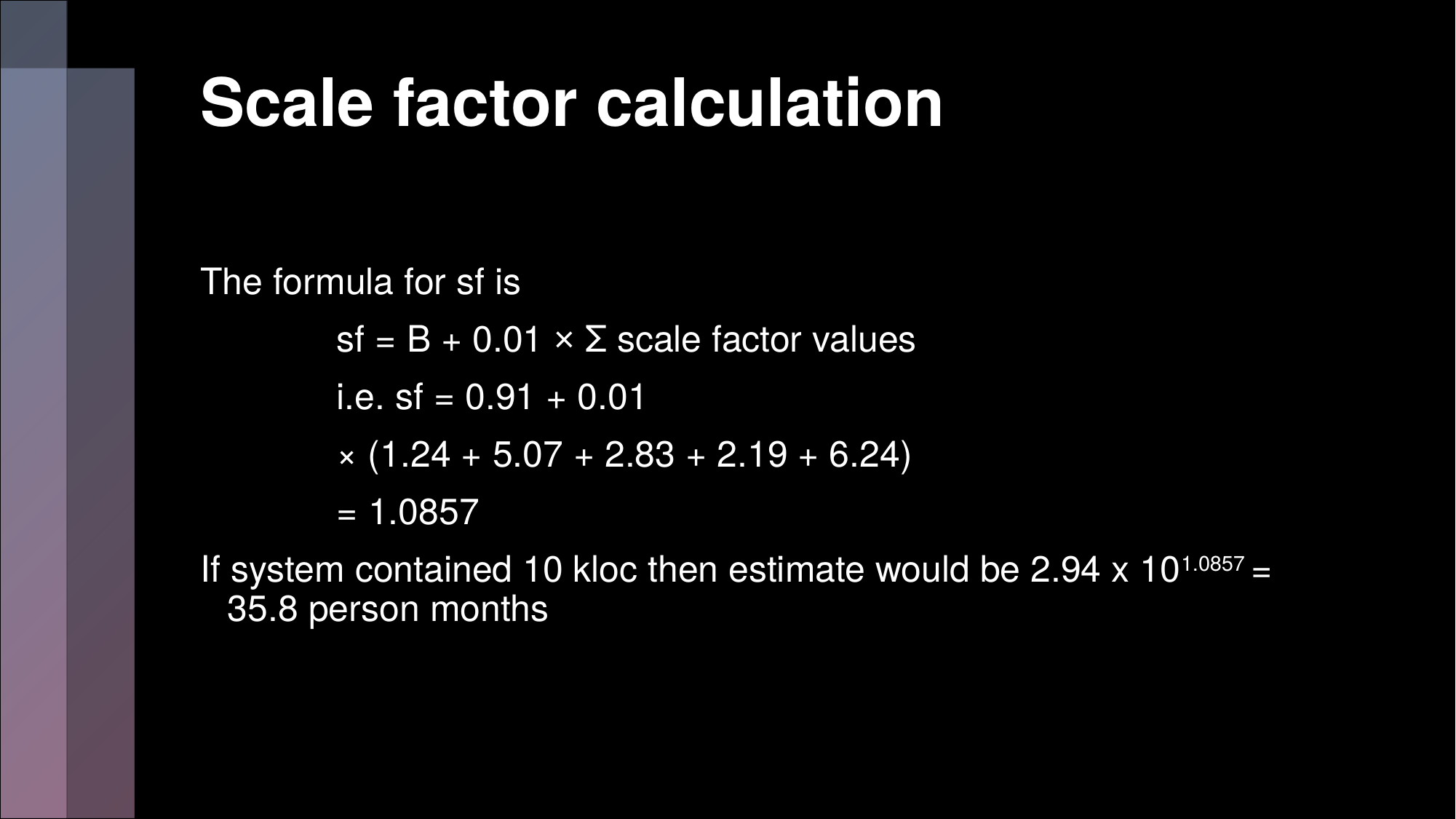

# Scale factor calculation
The formula for sf is
		sf = B + 0.01 × Σ scale factor values
		i.e. sf = 0.91 + 0.01
		× (1.24 + 5.07 + 2.83 + 2.19 + 6.24)
		= 1.0857
If system contained 10 kloc then estimate would be 2.94 x 101.0857 = 35.8 person months